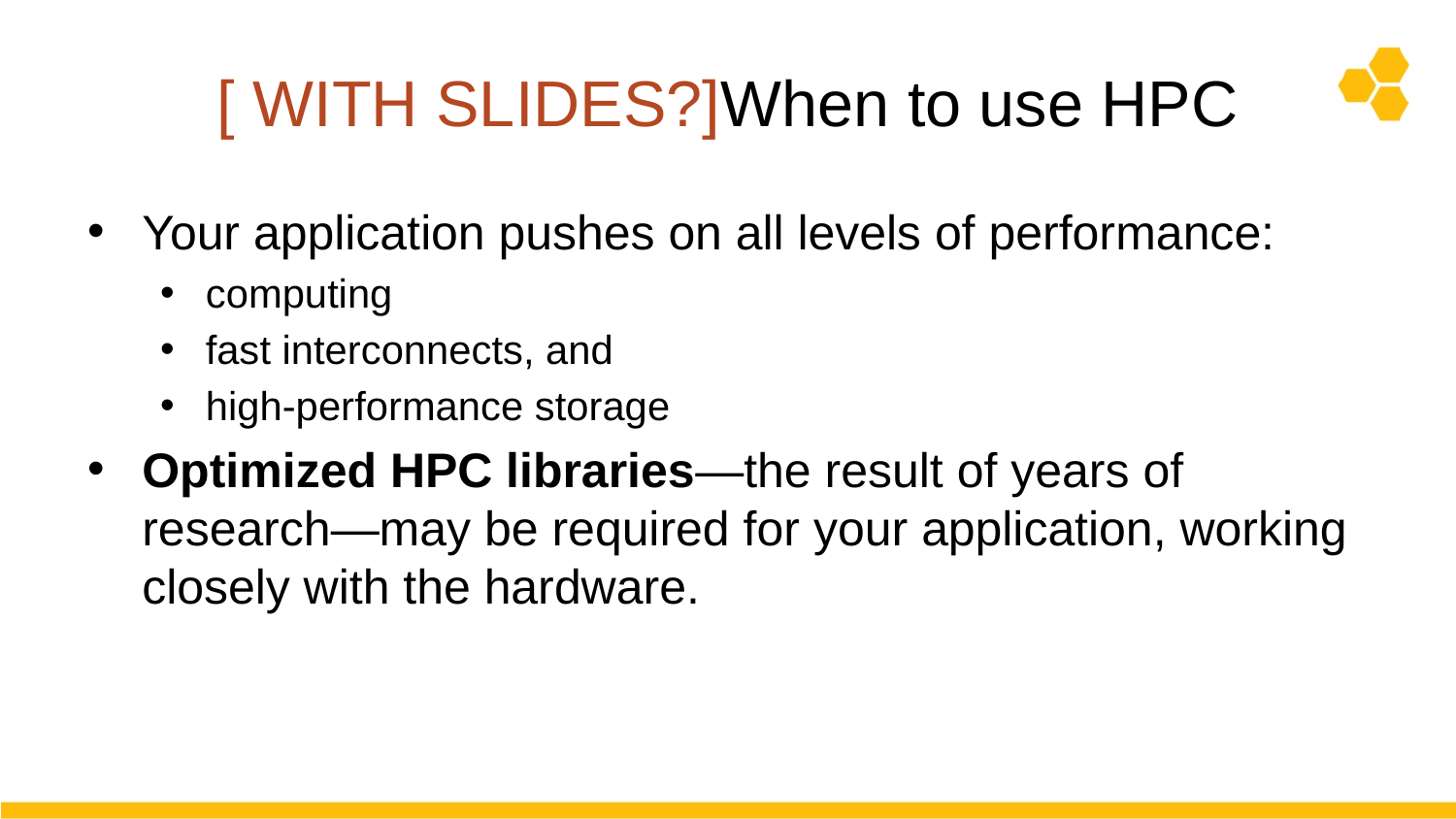

# [ WITH SLIDES?]When to use HPC
Your application pushes on all levels of performance:
computing
fast interconnects, and
high-performance storage
Optimized HPC libraries—the result of years of research—may be required for your application, working closely with the hardware.